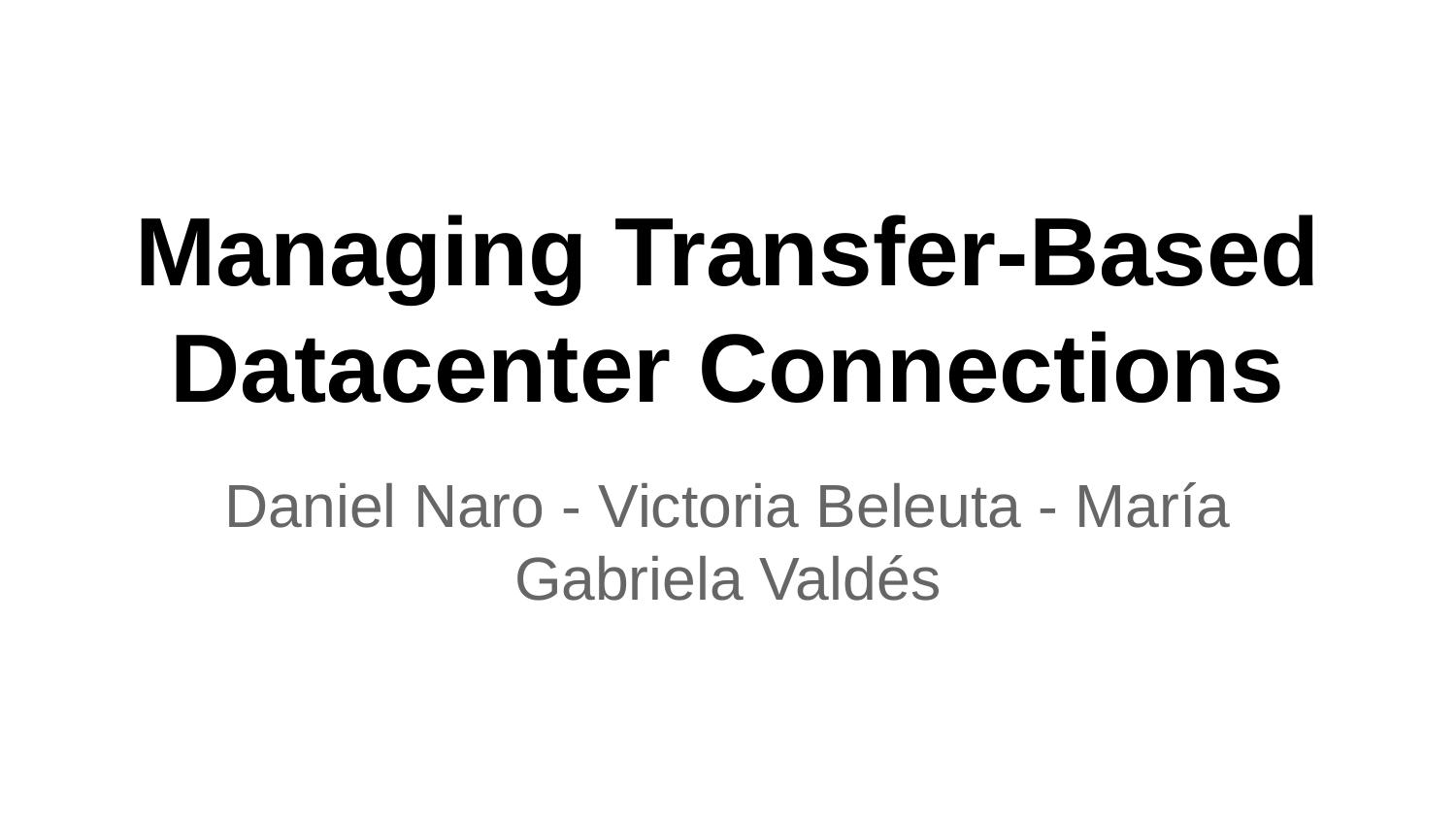

# Managing Transfer-Based Datacenter Connections
Daniel Naro - Victoria Beleuta - María Gabriela Valdés